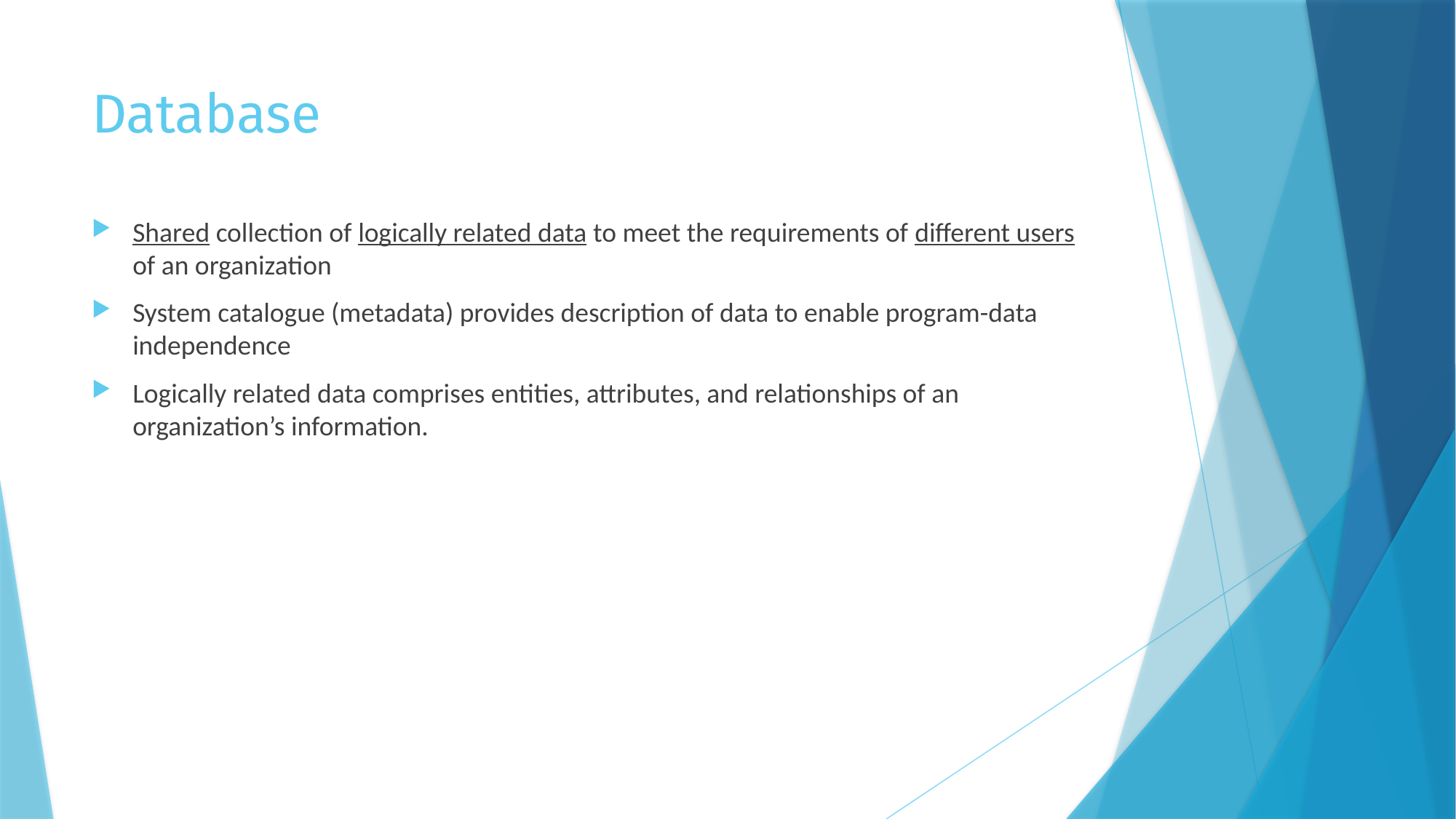

# Database
Shared collection of logically related data to meet the requirements of different users of an organization
System catalogue (metadata) provides description of data to enable program-data independence
Logically related data comprises entities, attributes, and relationships of an organization’s information.